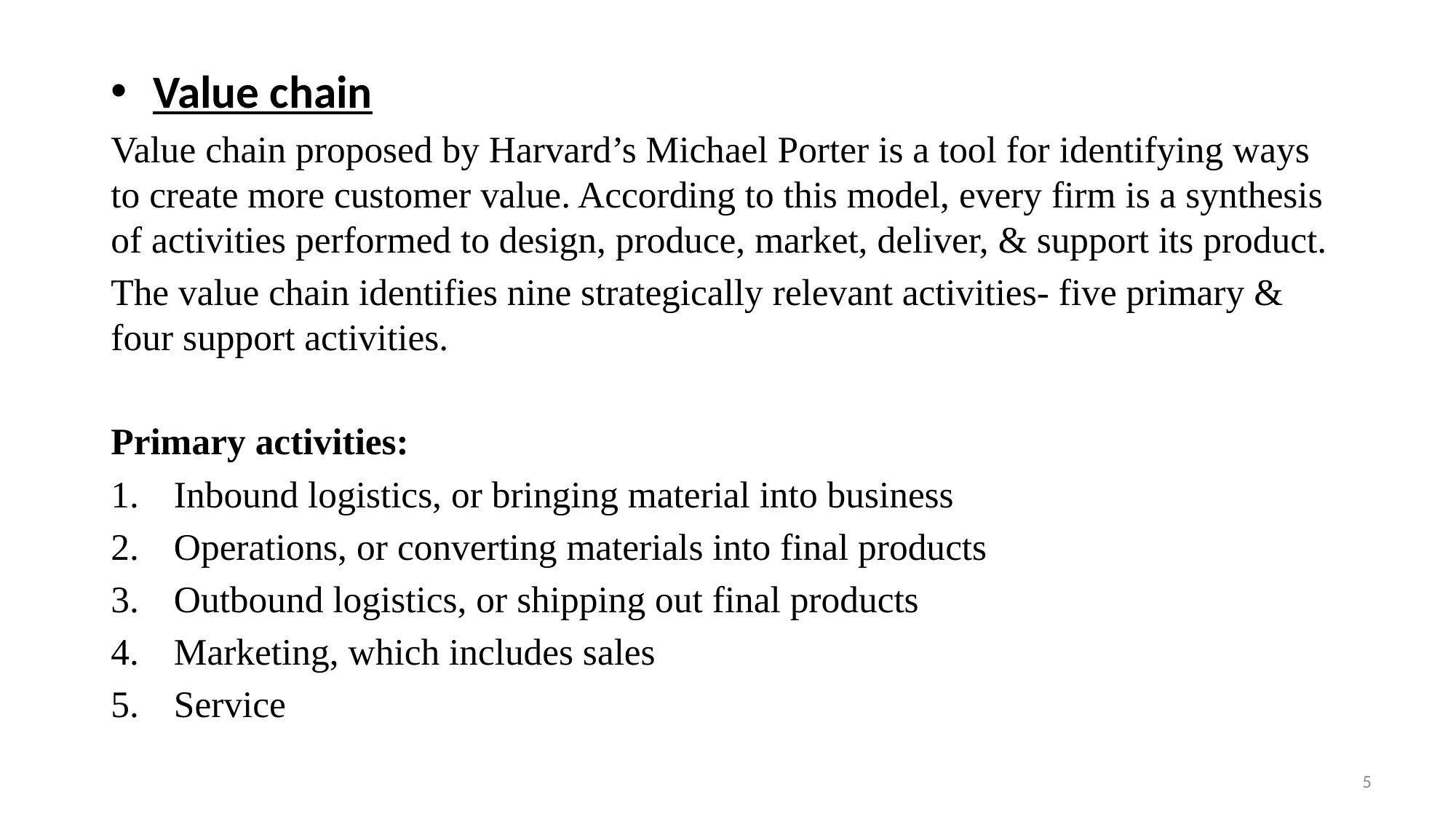

Value chain
Value chain proposed by Harvard’s Michael Porter is a tool for identifying ways to create more customer value. According to this model, every firm is a synthesis of activities performed to design, produce, market, deliver, & support its product.
The value chain identifies nine strategically relevant activities- five primary & four support activities.

Primary activities:
Inbound logistics, or bringing material into business
Operations, or converting materials into final products
Outbound logistics, or shipping out final products
Marketing, which includes sales
Service

5